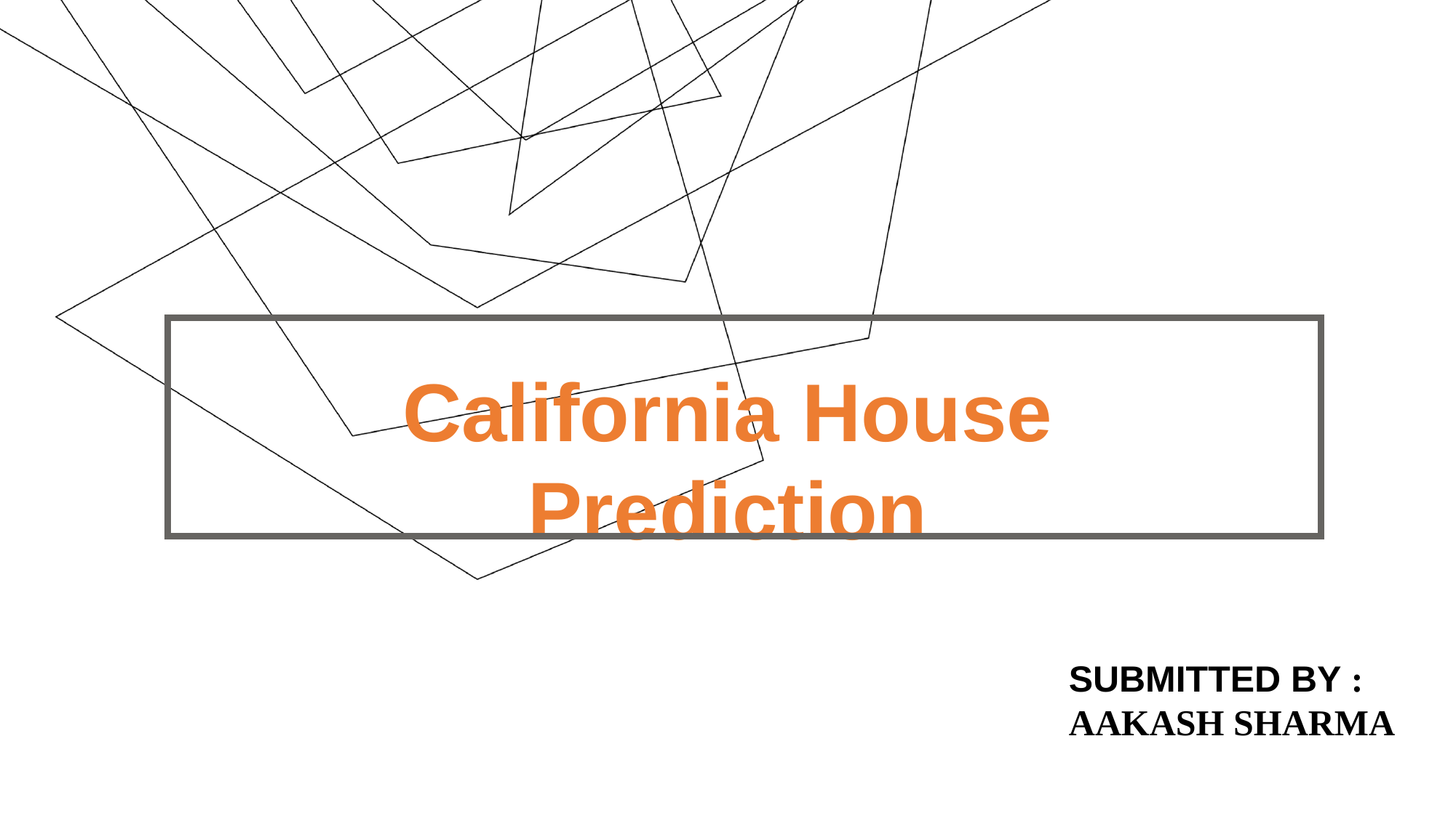

California House Prediction
SUBMITTED BY :
AAKASH SHARMA